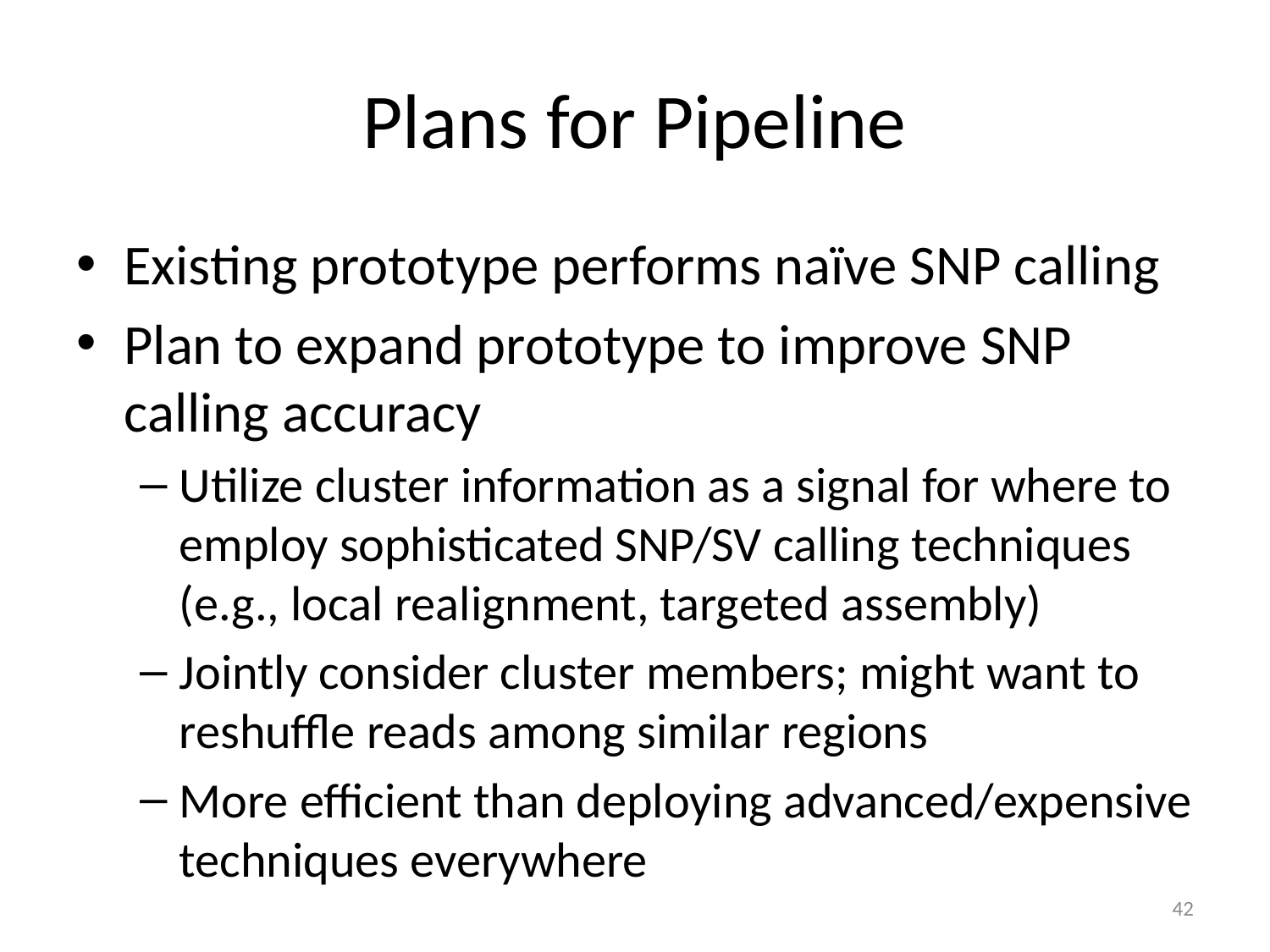

# Plans for Pipeline
Existing prototype performs naïve SNP calling
Plan to expand prototype to improve SNP calling accuracy
Utilize cluster information as a signal for where to employ sophisticated SNP/SV calling techniques (e.g., local realignment, targeted assembly)
Jointly consider cluster members; might want to reshuffle reads among similar regions
More efficient than deploying advanced/expensive techniques everywhere

42